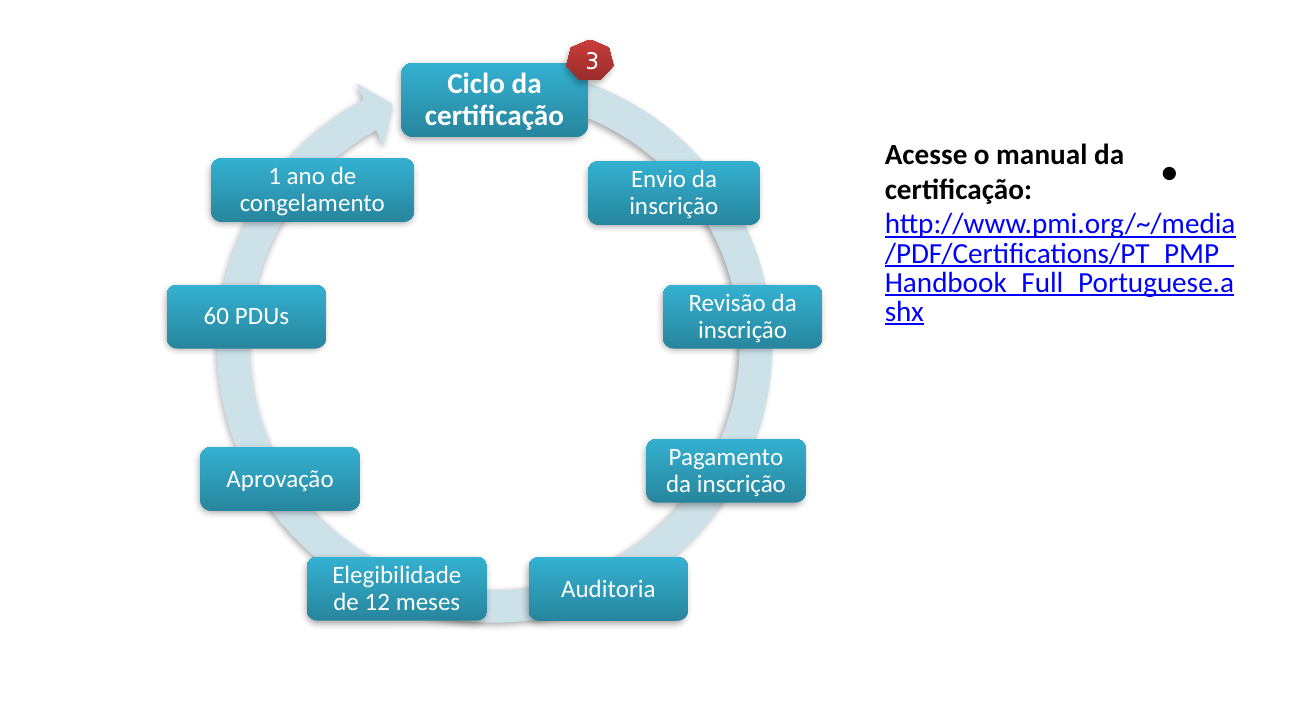

3

Ciclo da certificação

1 ano de congelamento
Envio da inscrição

60 PDUs
Revisão da inscrição

Pagamento da inscrição

Aprovação

Elegibilidade de 12 meses
Auditoria
Acesse o manual da certificação: http://www.pmi.org/~/media/PDF/Certifications/PT_PMP_Handbook_Full_Portuguese.ashx
•